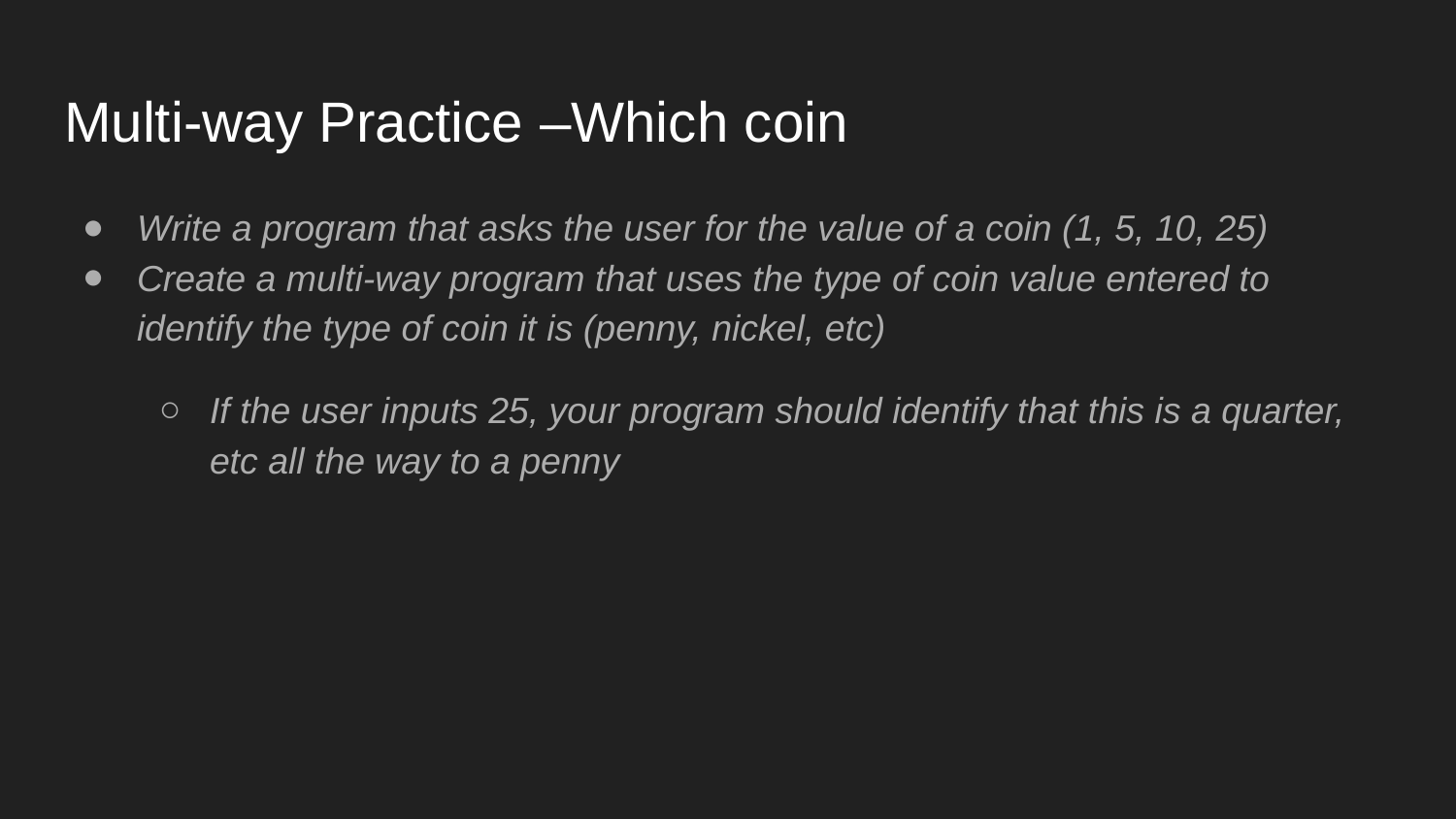

# Multi-way Practice –Which coin
Write a program that asks the user for the value of a coin (1, 5, 10, 25)
Create a multi-way program that uses the type of coin value entered to identify the type of coin it is (penny, nickel, etc)
If the user inputs 25, your program should identify that this is a quarter, etc all the way to a penny